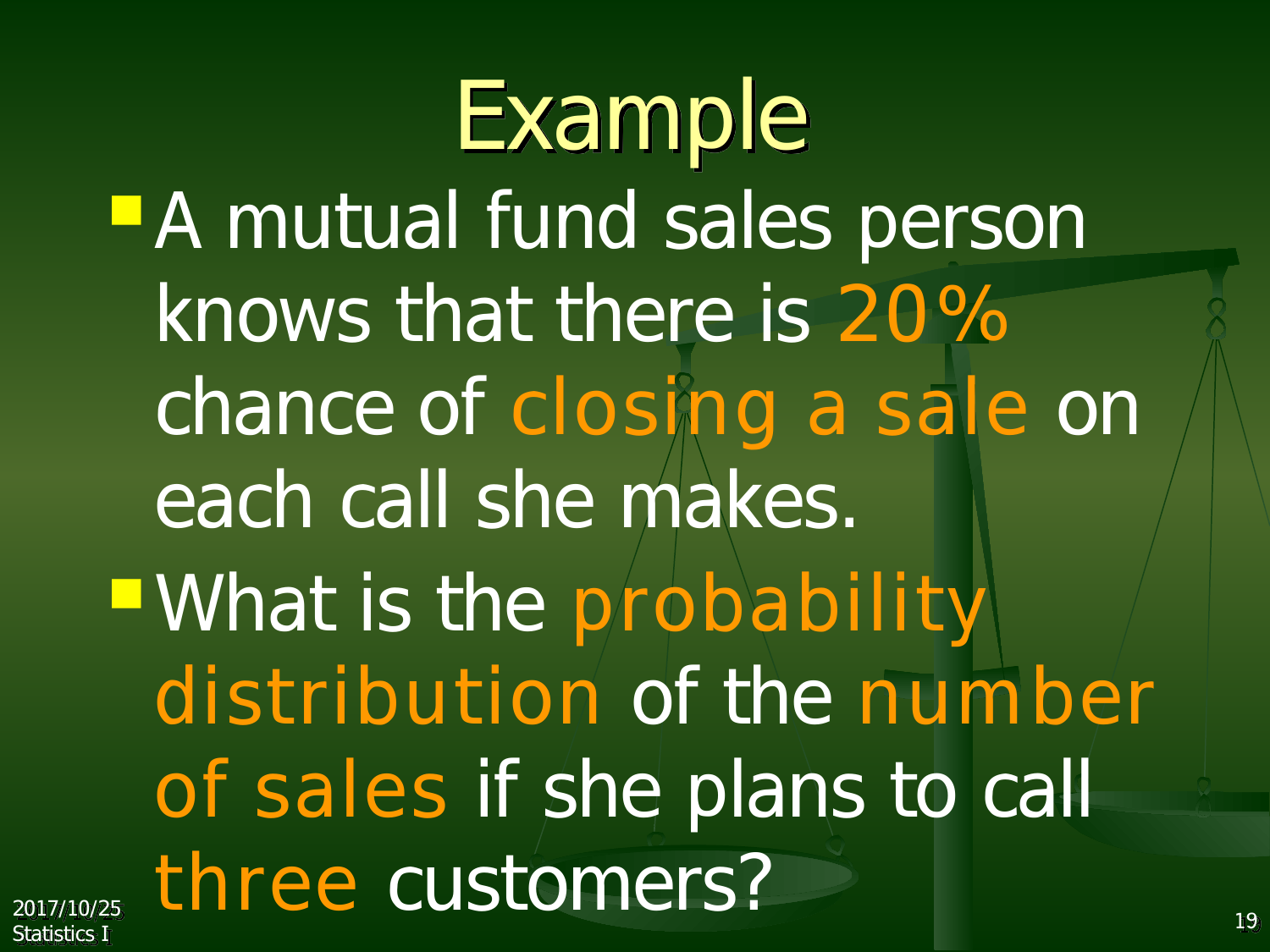

# Example
A mutual fund sales person knows that there is 20% chance of closing a sale on each call she makes.
What is the probability distribution of the number of sales if she plans to call three customers?
2017/10/25
Statistics I
19